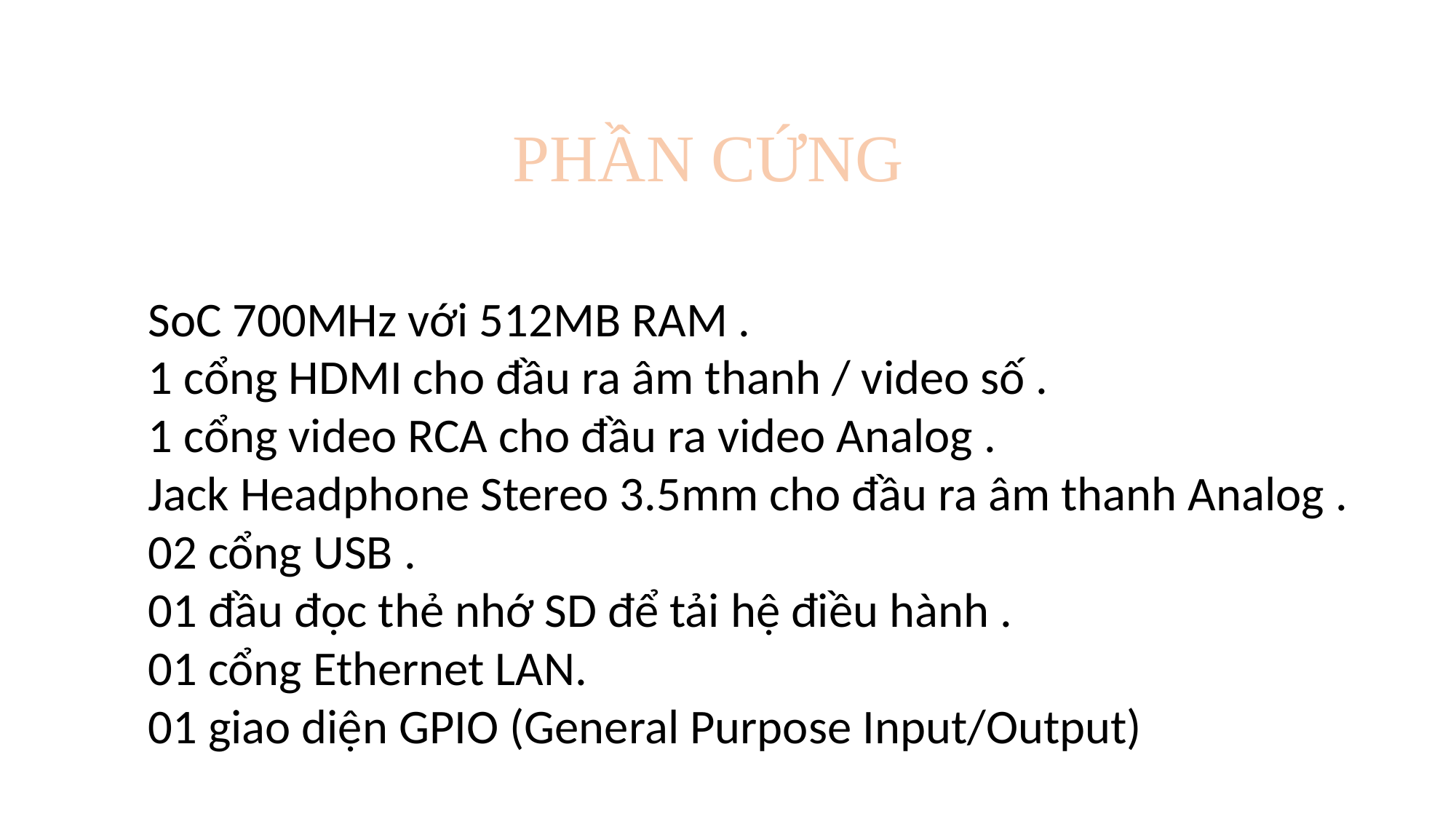

PHẦN CỨNG
SoC 700MHz với 512MB RAM .
1 cổng HDMI cho đầu ra âm thanh / video số .
1 cổng video RCA cho đầu ra video Analog .
Jack Headphone Stereo 3.5mm cho đầu ra âm thanh Analog .
02 cổng USB .
01 đầu đọc thẻ nhớ SD để tải hệ điều hành .
01 cổng Ethernet LAN.
01 giao diện GPIO (General Purpose Input/Output)